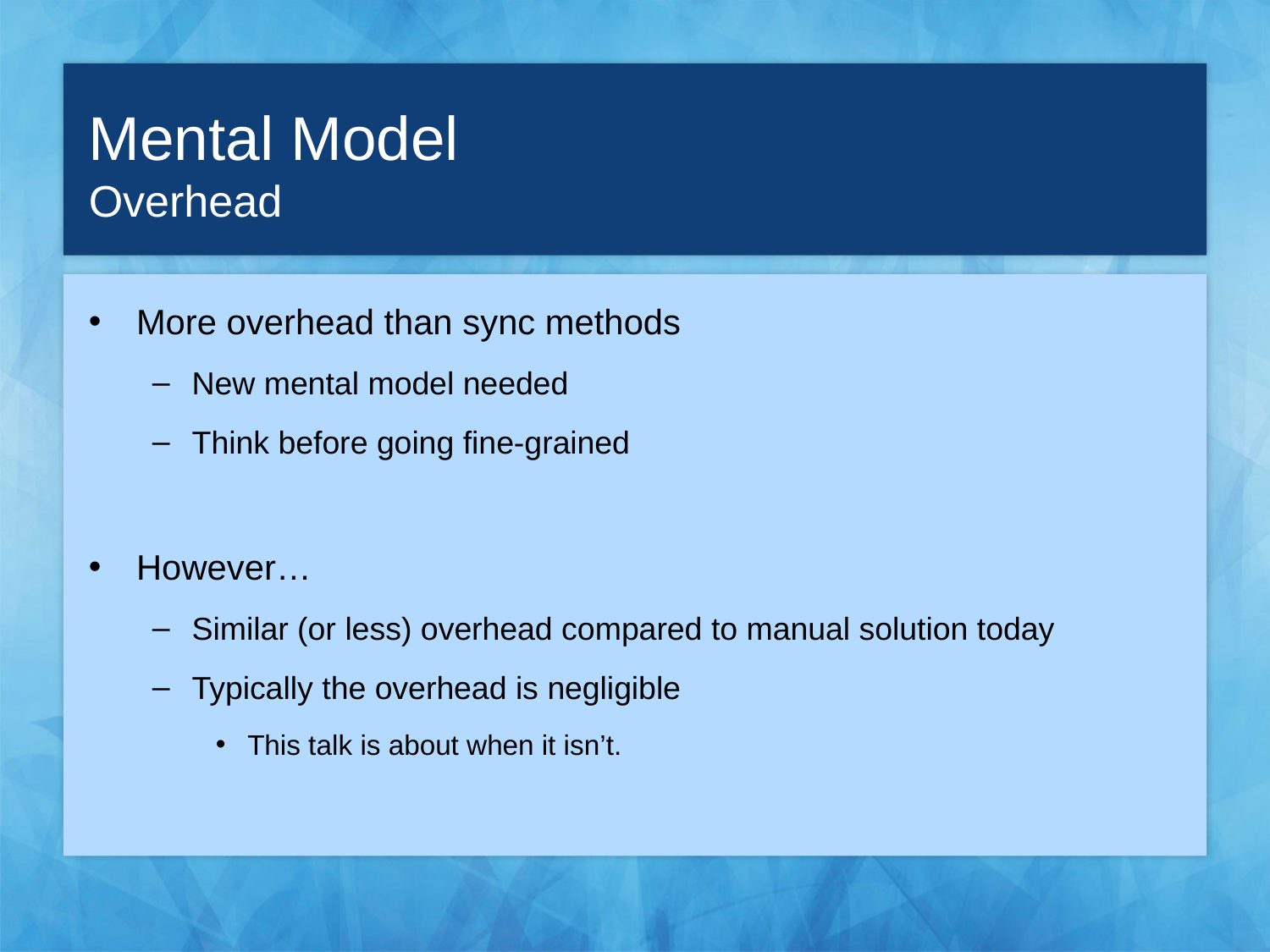

# Mental Model
Overhead

More overhead than sync methods
New mental model needed
Think before going fine-grained

However…
Similar (or less) overhead compared to manual solution today
Typically the overhead is negligible
This talk is about when it isn’t.